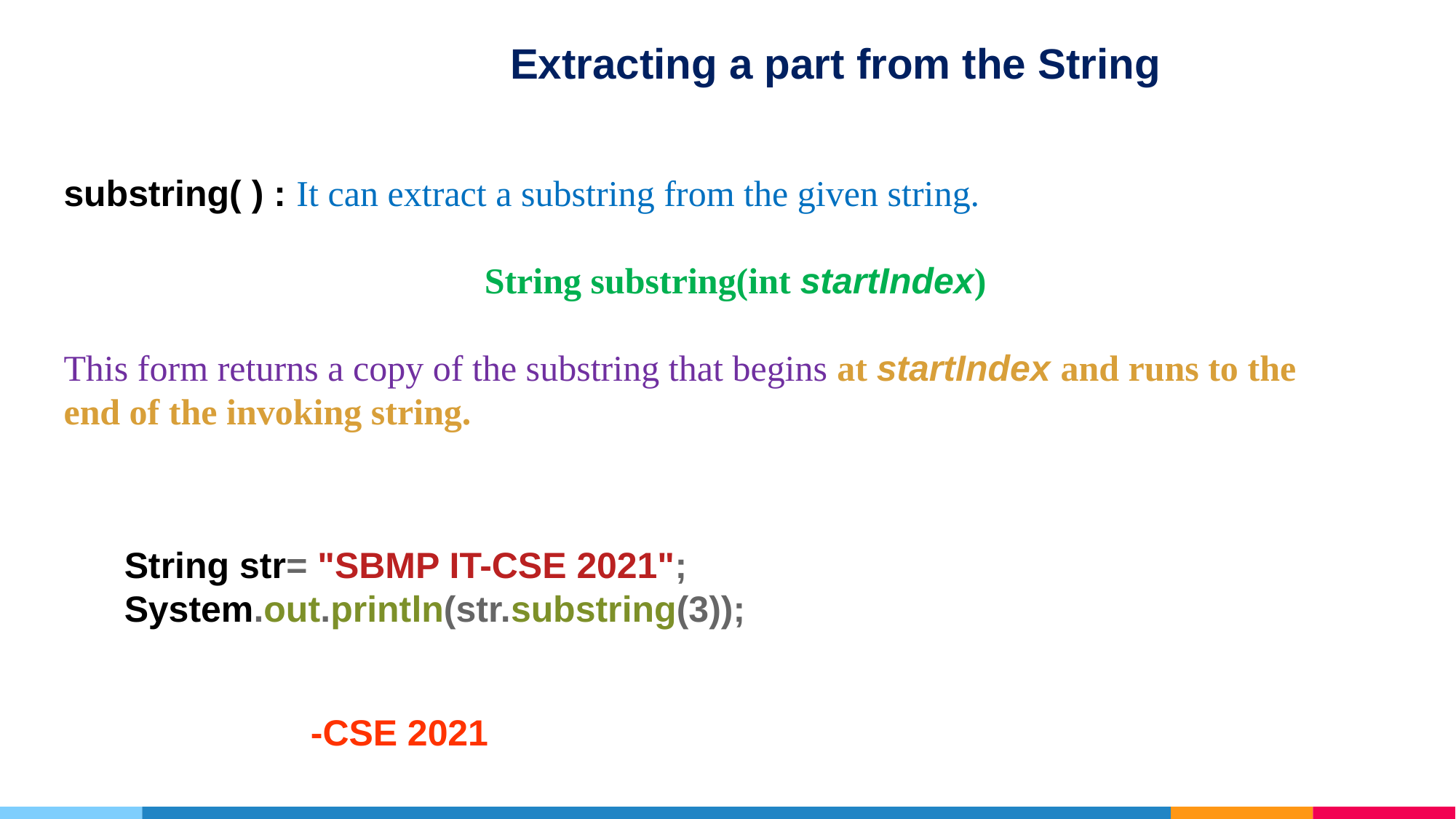

Extracting a part from the String
substring( ) : It can extract a substring from the given string.

String substring(int startIndex)

This form returns a copy of the substring that begins at startIndex and runs to the
end of the invoking string.
String str= "SBMP IT-CSE 2021";
System.out.println(str.substring(3));
-CSE 2021